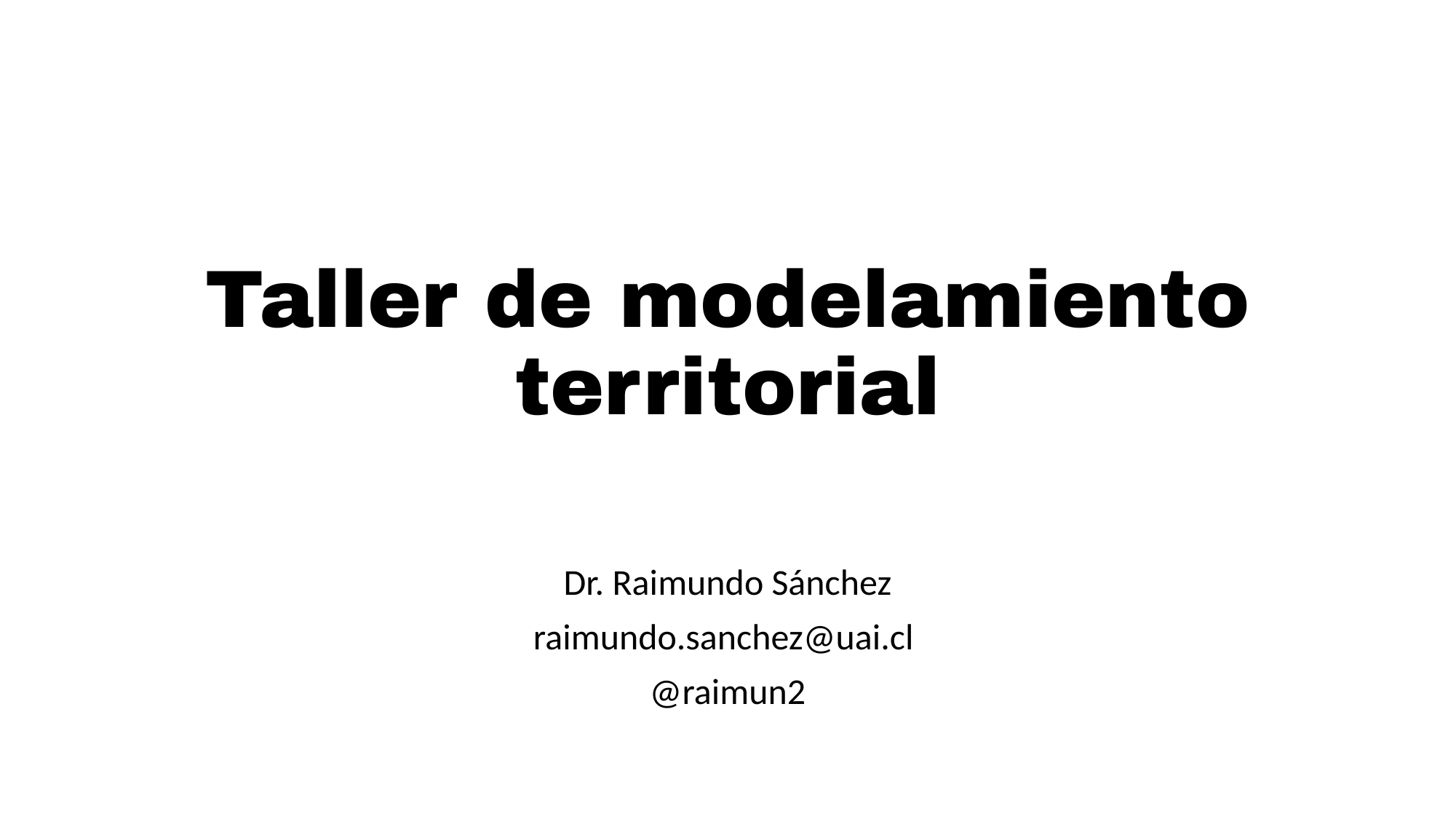

# Taller de modelamiento territorial
Dr. Raimundo Sánchez
raimundo.sanchez@uai.cl
@raimun2